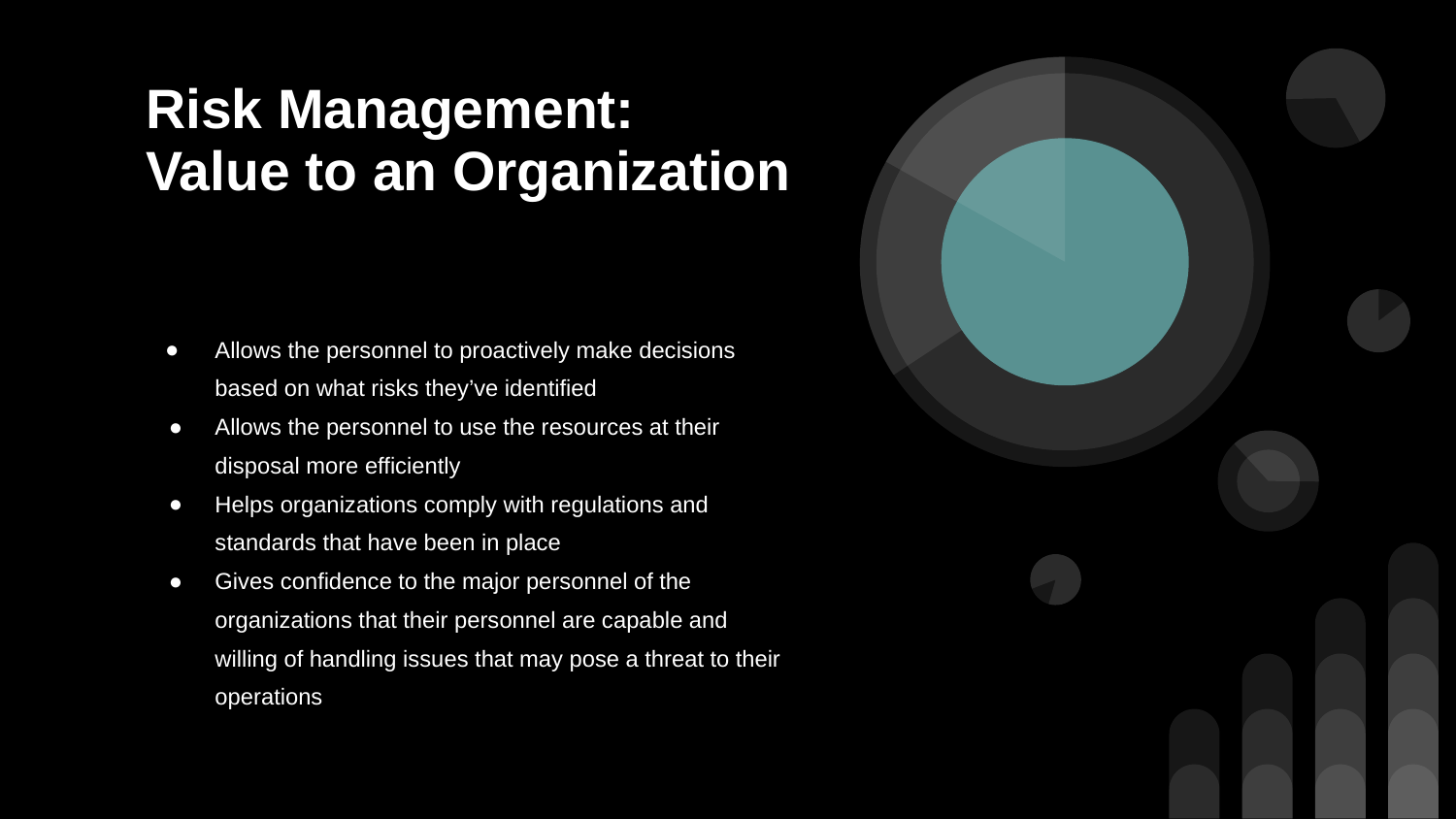

# Risk Management: Value to an Organization
Allows the personnel to proactively make decisions based on what risks they’ve identified
Allows the personnel to use the resources at their disposal more efficiently
Helps organizations comply with regulations and standards that have been in place
Gives confidence to the major personnel of the organizations that their personnel are capable and willing of handling issues that may pose a threat to their operations